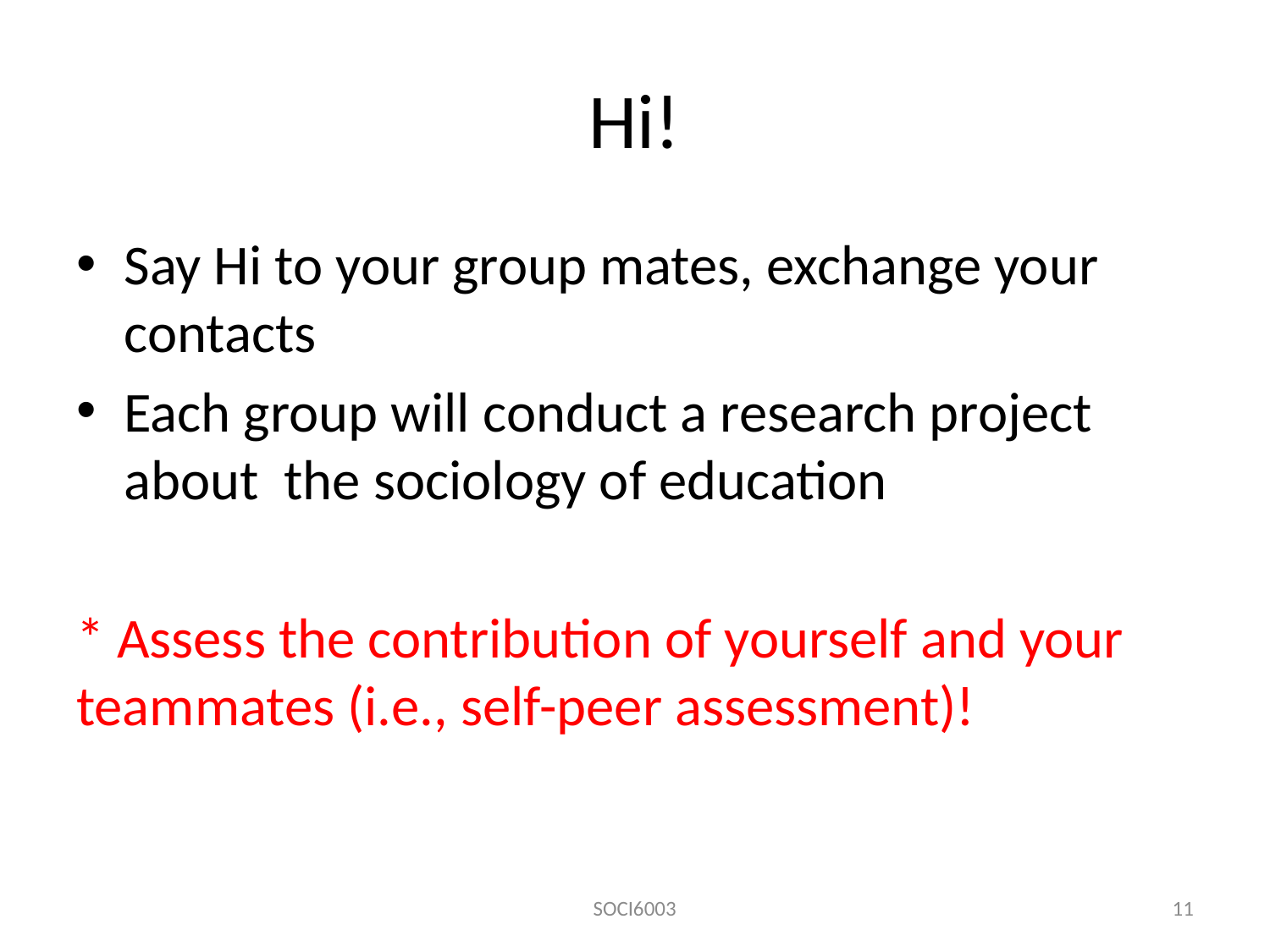

# Hi!
Say Hi to your group mates, exchange your contacts
Each group will conduct a research project about  the sociology of education

* Assess the contribution of yourself and your teammates (i.e., self-peer assessment)!

SOCI6003
11